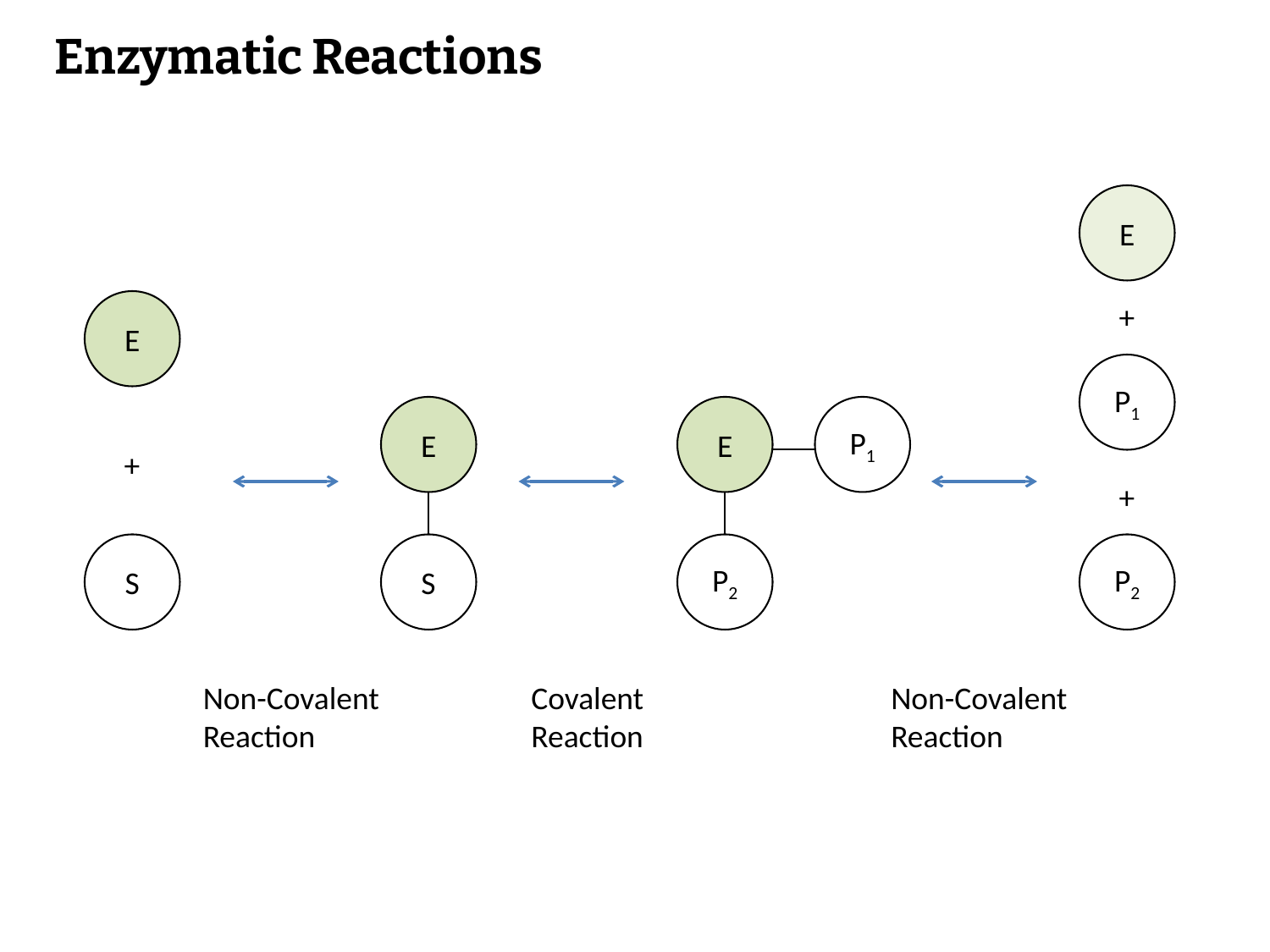

Enzymatic Reactions
E
+
P1
+
P2
E
+
S
E
S
E
P1
P2
Non-Covalent Reaction
Covalent Reaction
Non-Covalent Reaction